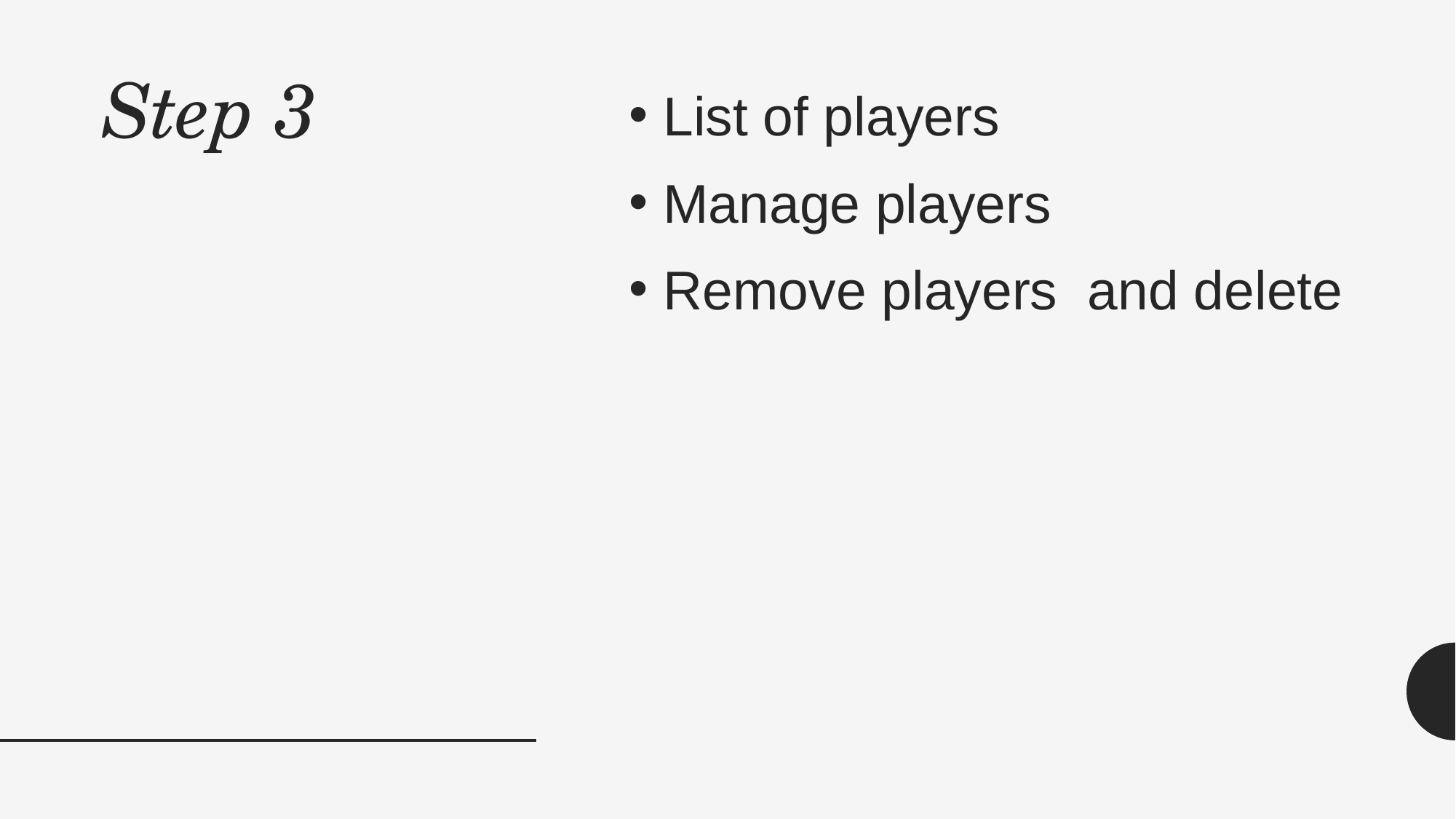

# Step 3
List of players
Manage players
Remove players  and delete